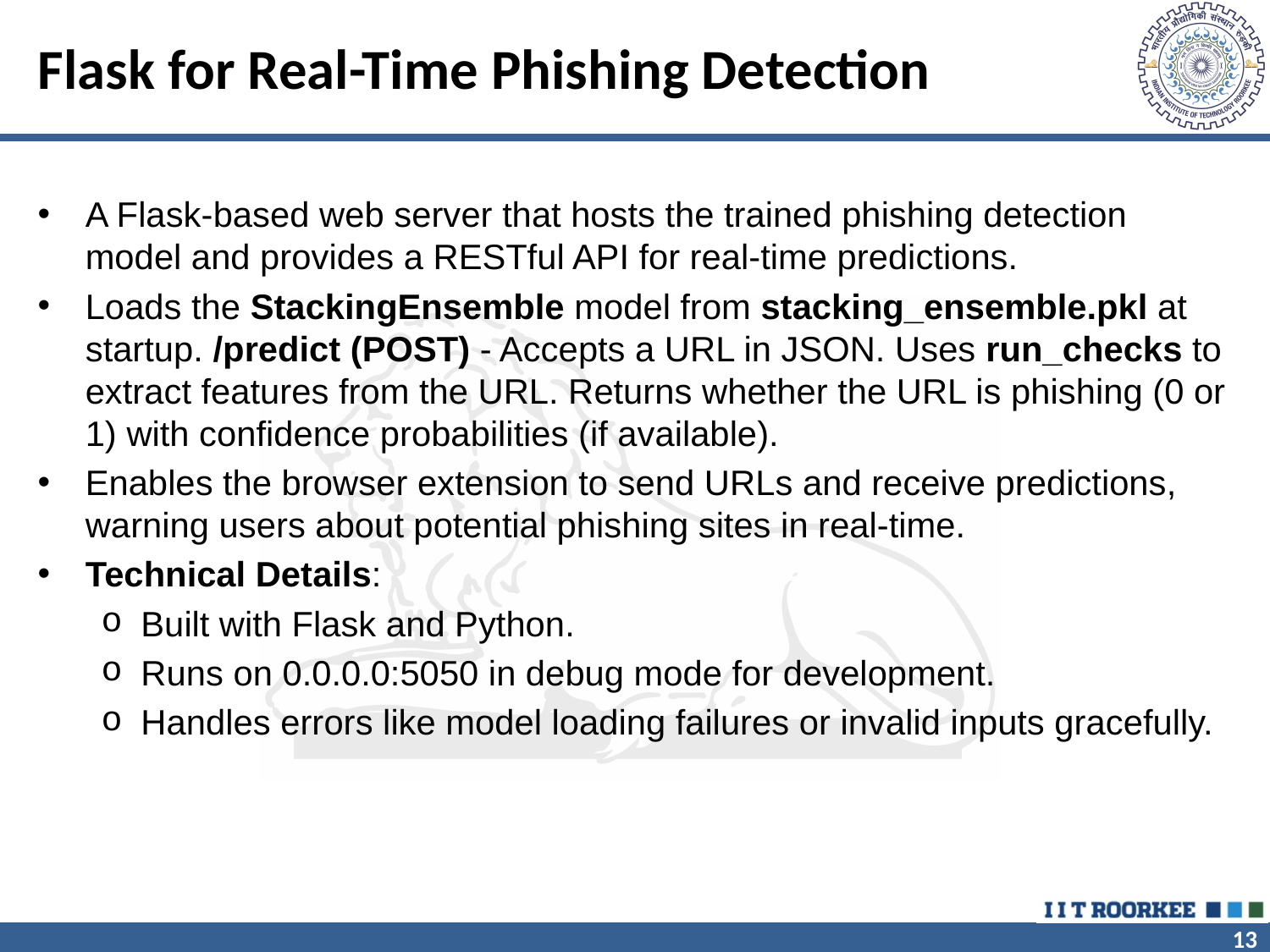

# Flask for Real-Time Phishing Detection
A Flask-based web server that hosts the trained phishing detection model and provides a RESTful API for real-time predictions.
Loads the StackingEnsemble model from stacking_ensemble.pkl at startup. /predict (POST) - Accepts a URL in JSON. Uses run_checks to extract features from the URL. Returns whether the URL is phishing (0 or 1) with confidence probabilities (if available).
Enables the browser extension to send URLs and receive predictions, warning users about potential phishing sites in real-time.
Technical Details:
Built with Flask and Python.
Runs on 0.0.0.0:5050 in debug mode for development.
Handles errors like model loading failures or invalid inputs gracefully.